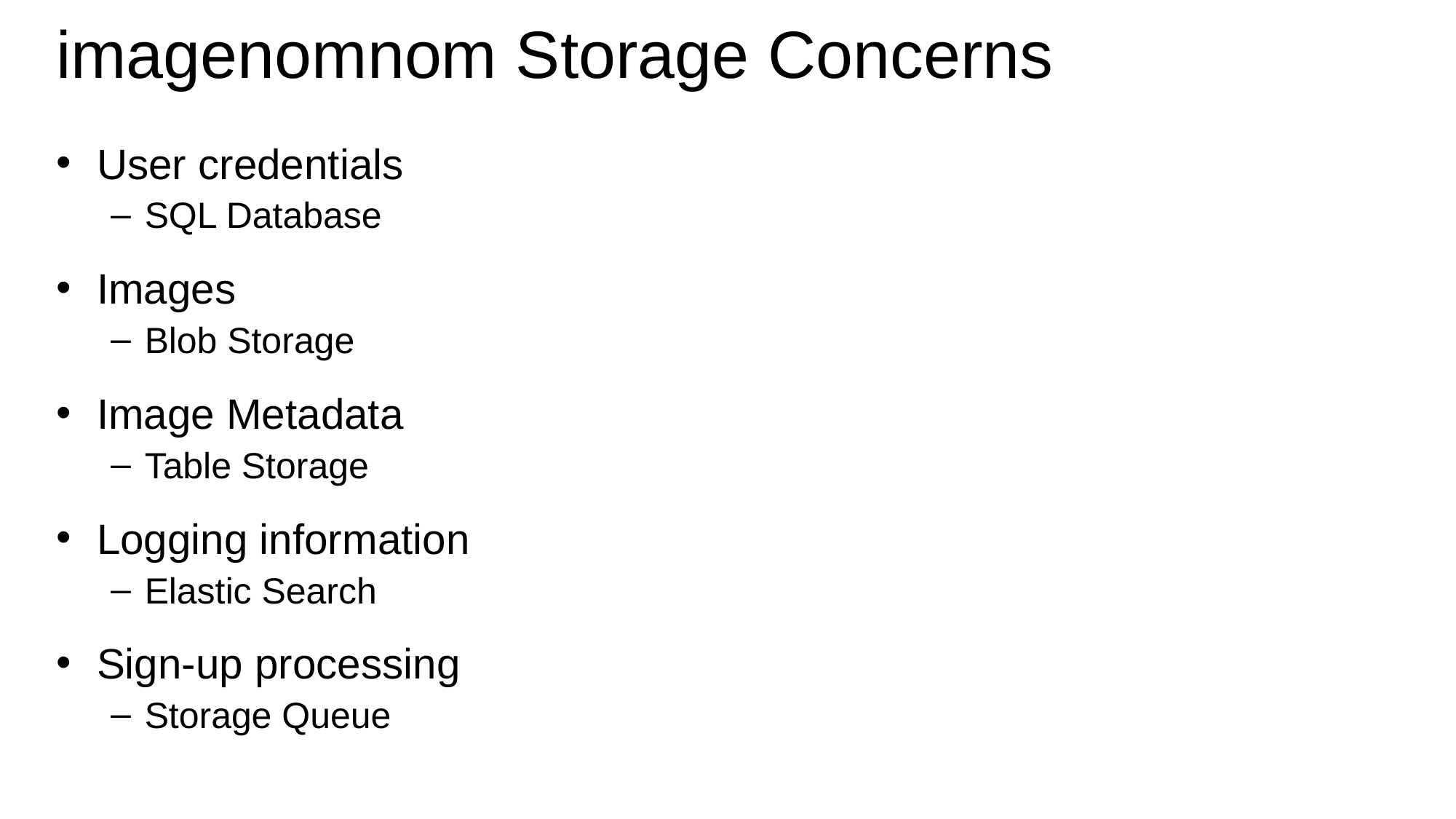

# imagenomnom Storage Concerns
User credentials
SQL Database
Images
Blob Storage
Image Metadata
Table Storage
Logging information
Elastic Search
Sign-up processing
Storage Queue